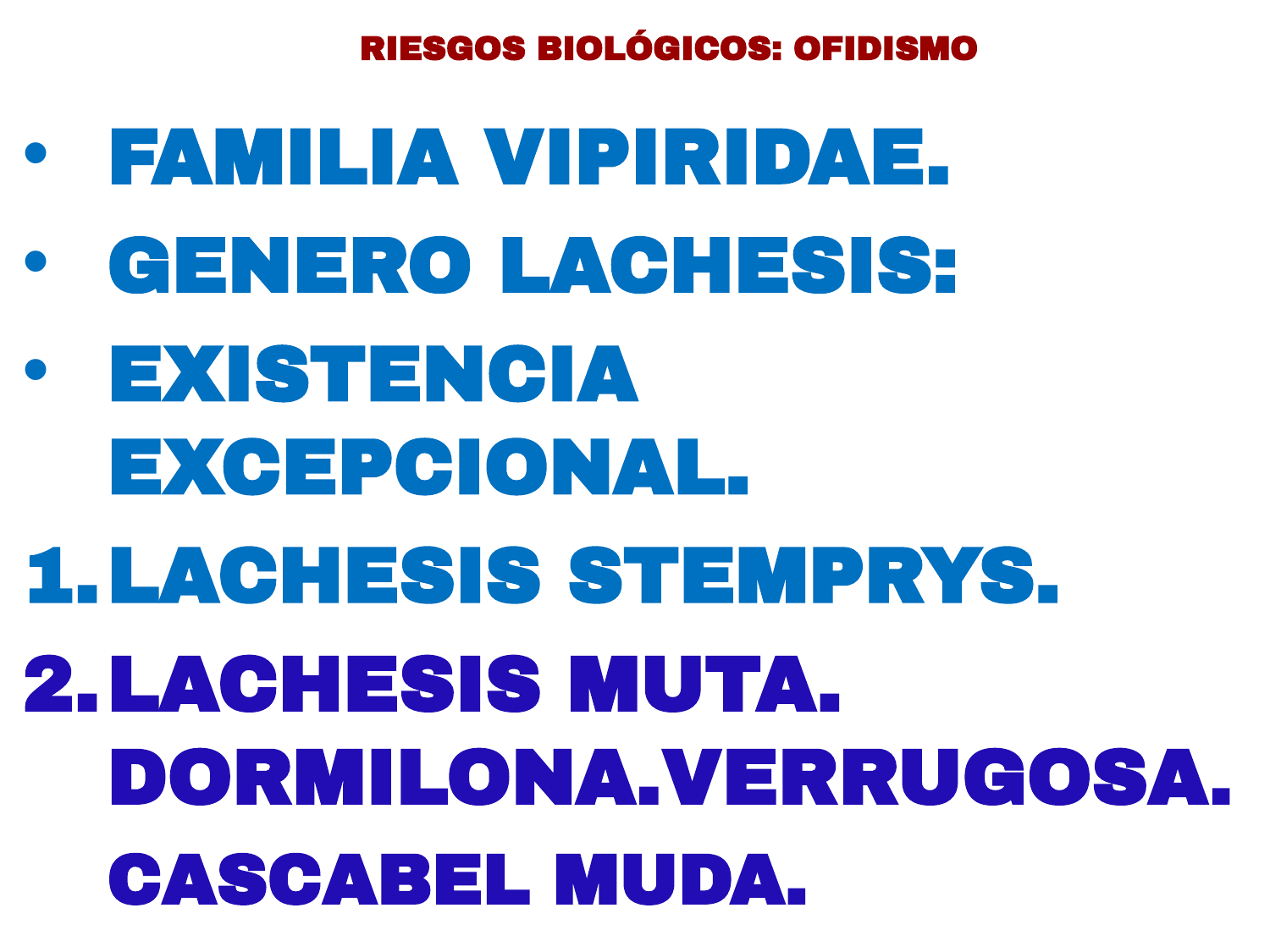

# RIESGOS BIOLÓGICOS: OFIDISMO
FAMILIA VIPIRIDAE.
GENERO LACHESIS:
EXISTENCIA EXCEPCIONAL.
LACHESIS STEMPRYS.
LACHESIS MUTA. DORMILONA.VERRUGOSA.
	CASCABEL MUDA.